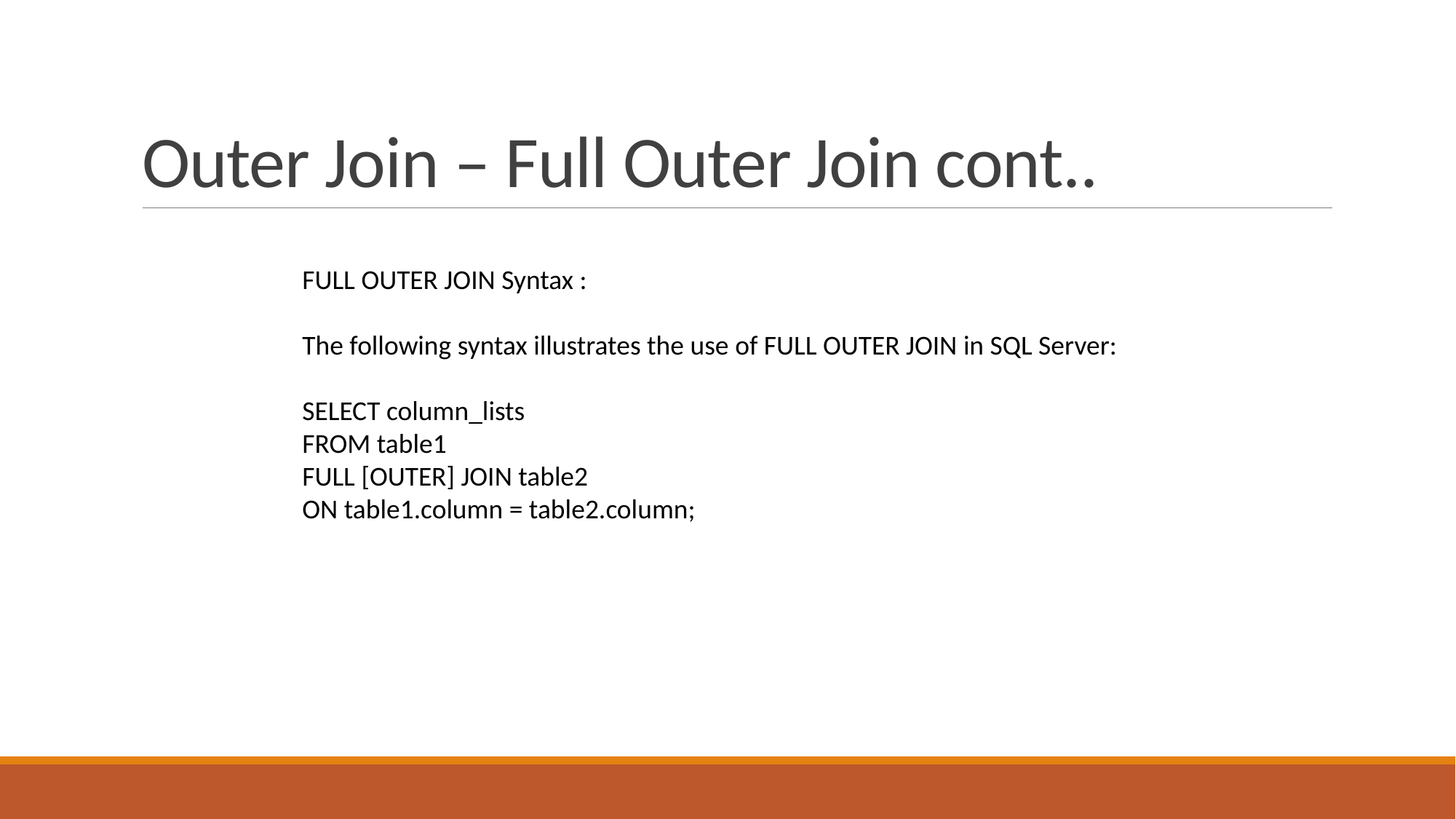

# Outer Join – Full Outer Join cont..
FULL OUTER JOIN Syntax :

The following syntax illustrates the use of FULL OUTER JOIN in SQL Server:

SELECT column_lists
FROM table1
FULL [OUTER] JOIN table2
ON table1.column = table2.column;